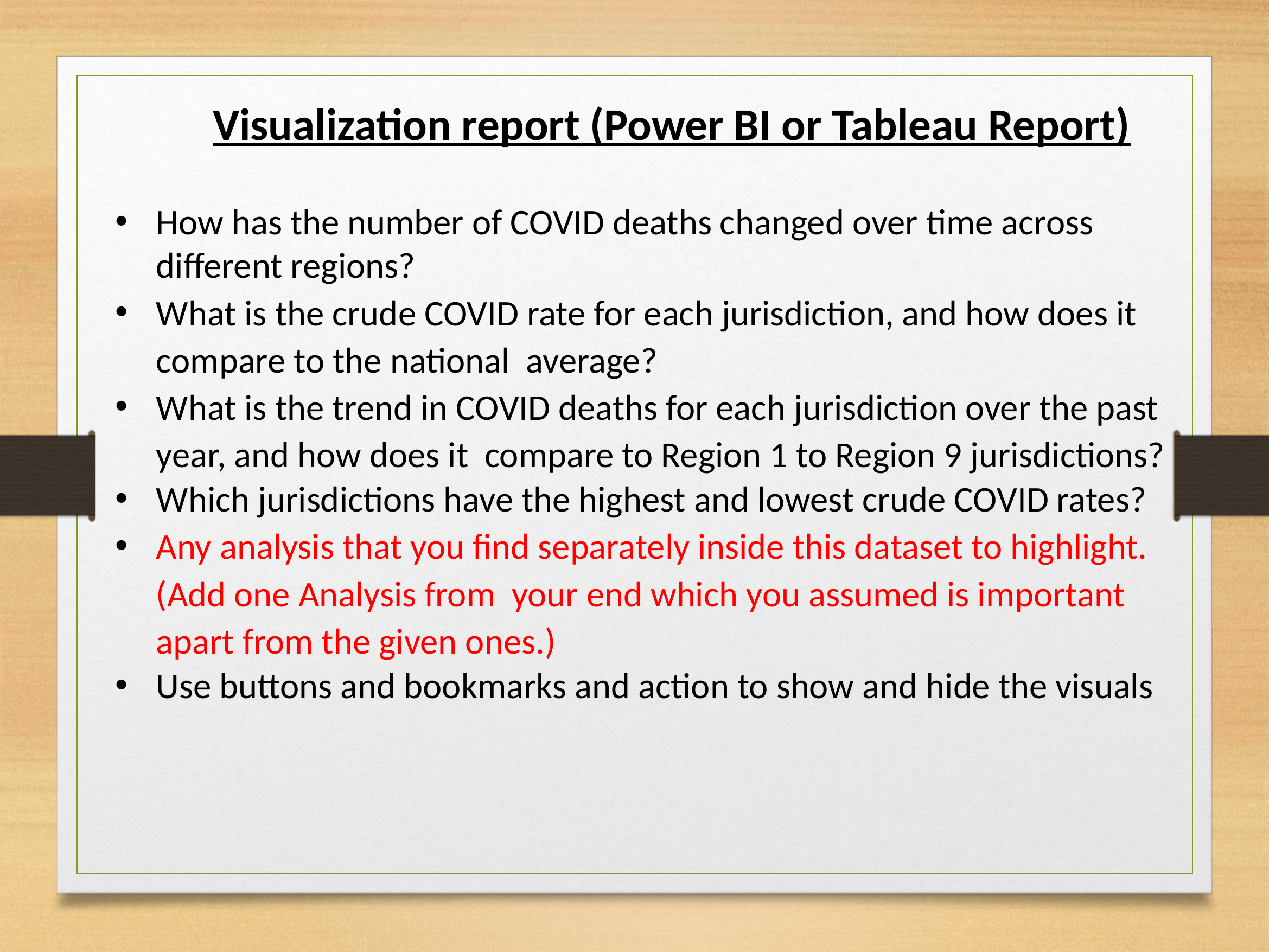

Visualization report (Power BI or Tableau Report)

How has the number of COVID deaths changed over time across different regions?
What is the crude COVID rate for each jurisdiction, and how does it compare to the national  average?
What is the trend in COVID deaths for each jurisdiction over the past year, and how does it  compare to Region 1 to Region 9 jurisdictions?
Which jurisdictions have the highest and lowest crude COVID rates?
Any analysis that you find separately inside this dataset to highlight. (Add one Analysis from  your end which you assumed is important apart from the given ones.)
Use buttons and bookmarks and action to show and hide the visuals